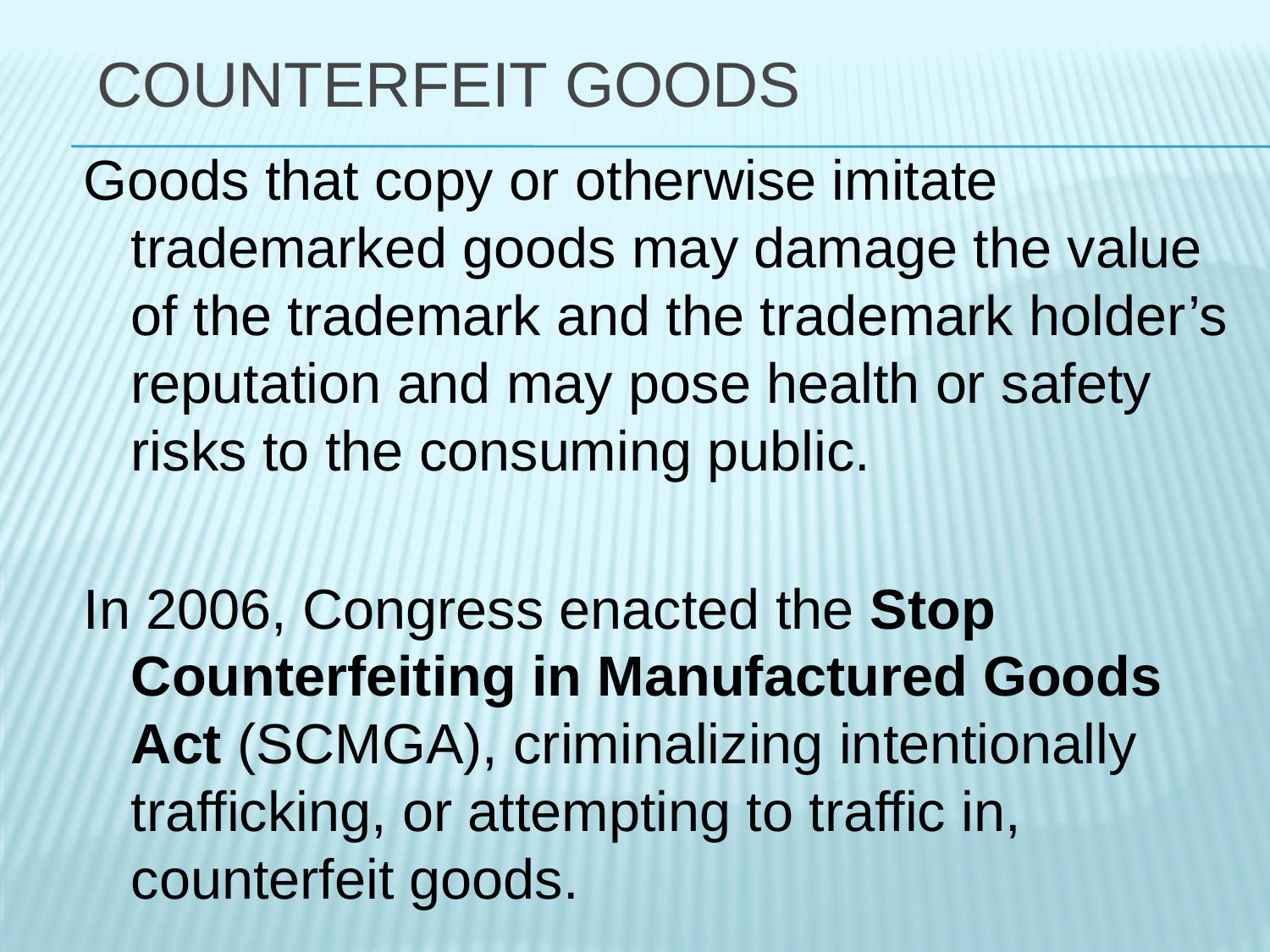

# Counterfeit Goods
Goods that copy or otherwise imitate trademarked goods may damage the value of the trademark and the trademark holder’s reputation and may pose health or safety risks to the consuming public.

In 2006, Congress enacted the Stop Counterfeiting in Manufactured Goods Act (SCMGA), criminalizing intentionally trafficking, or attempting to traffic in, counterfeit goods.